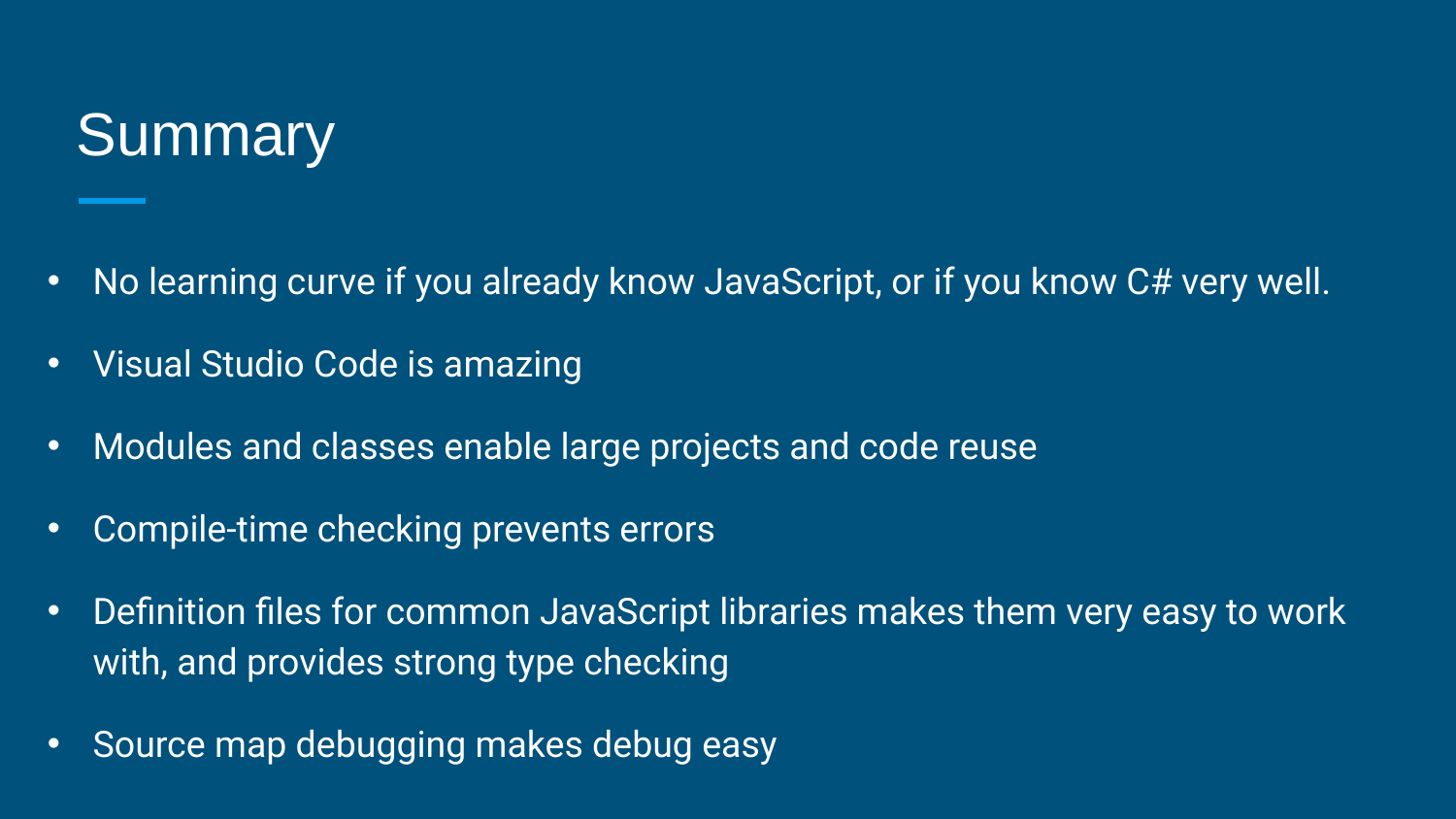

# Summary
No learning curve if you already know JavaScript, or if you know C# very well.
Visual Studio Code is amazing
Modules and classes enable large projects and code reuse
Compile-time checking prevents errors
Definition files for common JavaScript libraries makes them very easy to work with, and provides strong type checking
Source map debugging makes debug easy